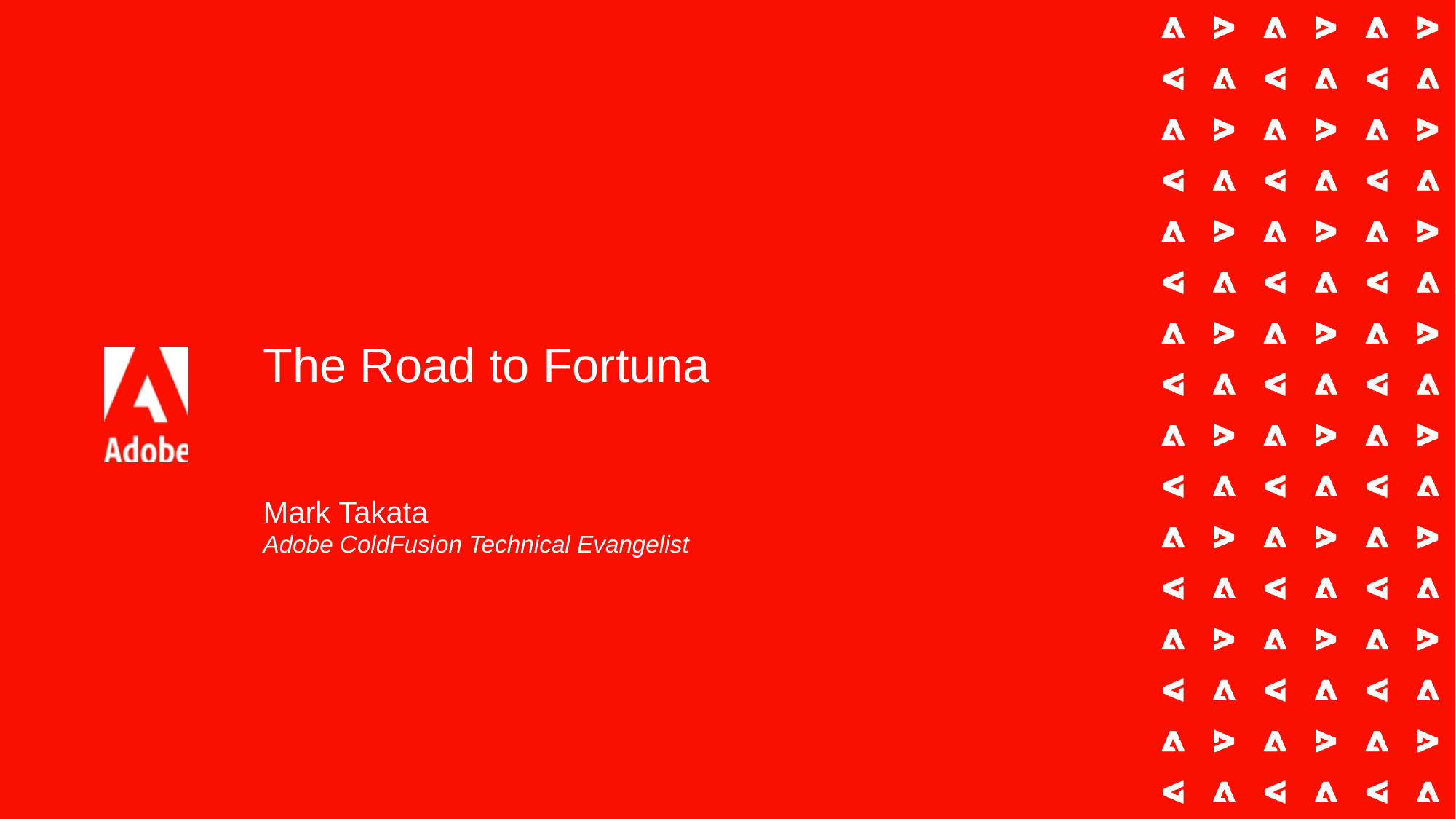

# The Road to Fortuna
Mark Takata
Adobe ColdFusion Technical Evangelist